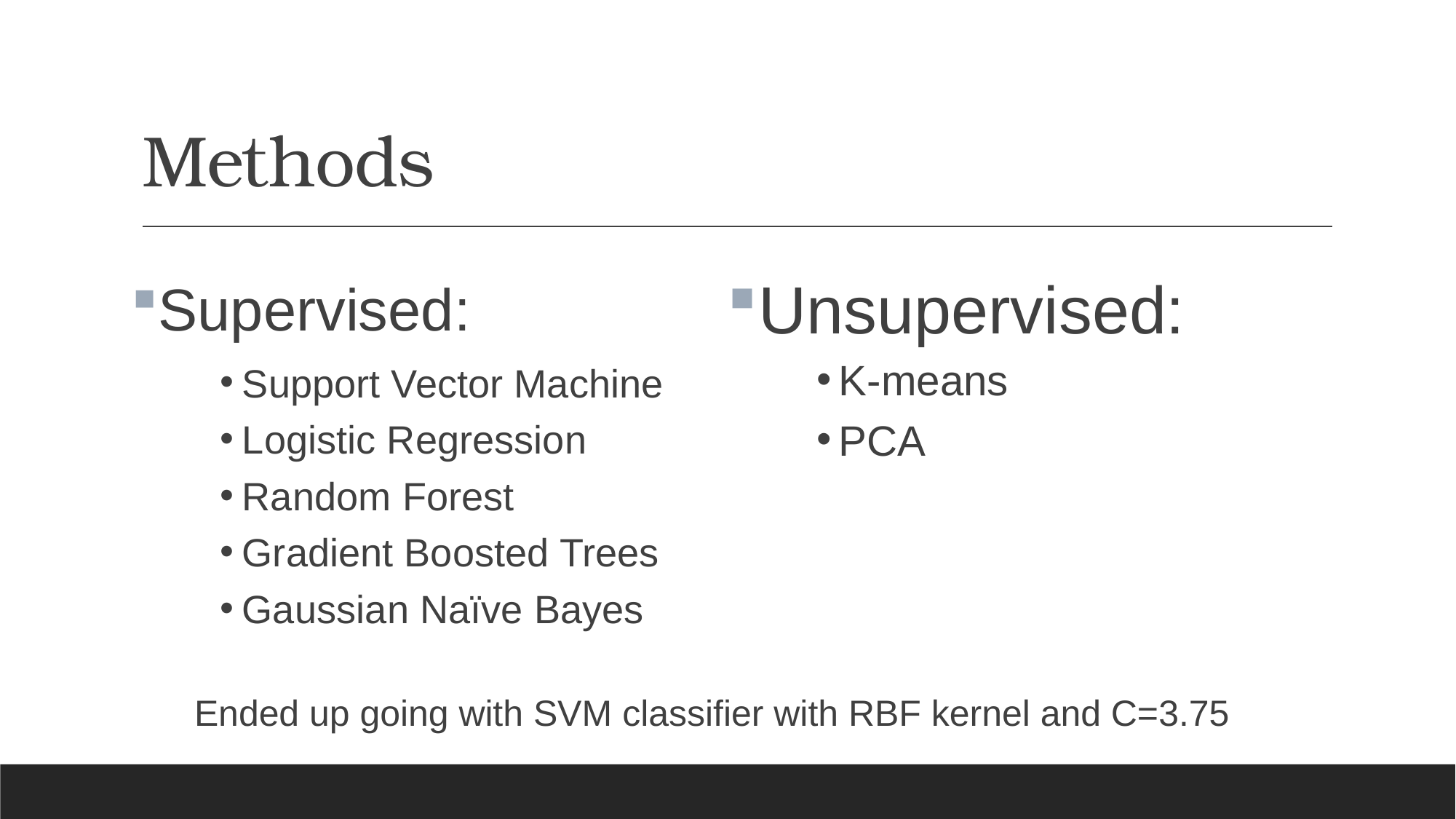

# Methods
Supervised:
Support Vector Machine
Logistic Regression
Random Forest
Gradient Boosted Trees
Gaussian Naïve Bayes
Unsupervised:
K-means
PCA
Ended up going with SVM classifier with RBF kernel and C=3.75